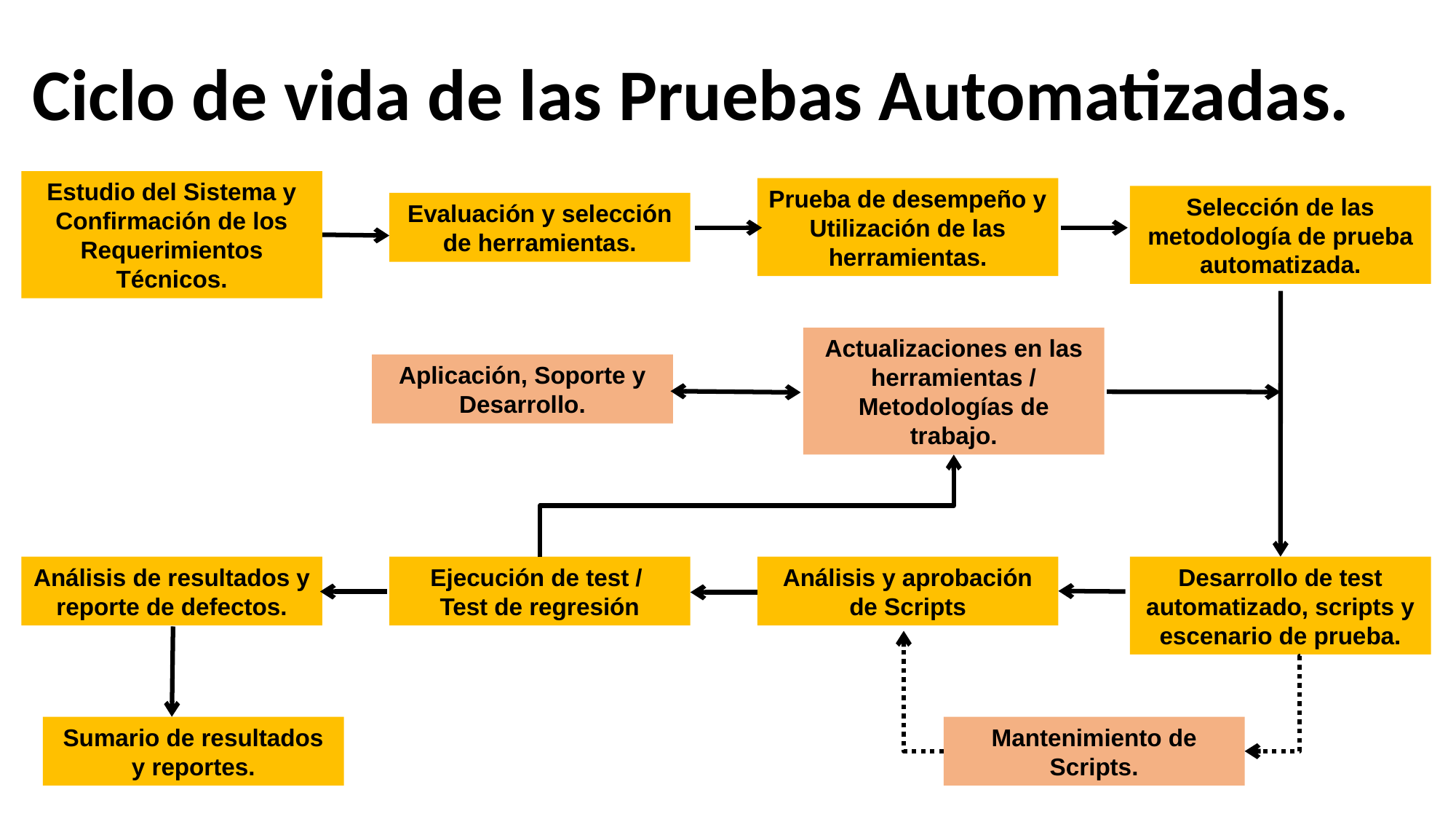

Ciclo de vida de las Pruebas Automatizadas.
Estudio del Sistema y Confirmación de los Requerimientos Técnicos.
Prueba de desempeño y Utilización de las herramientas.
Selección de las metodología de prueba automatizada.
Evaluación y selección de herramientas.
Actualizaciones en las herramientas / Metodologías de trabajo.
Aplicación, Soporte y Desarrollo.
Análisis de resultados y reporte de defectos.
Ejecución de test /
Test de regresión
Análisis y aprobación de Scripts
Desarrollo de test automatizado, scripts y escenario de prueba.
Mantenimiento de Scripts.
Sumario de resultados y reportes.